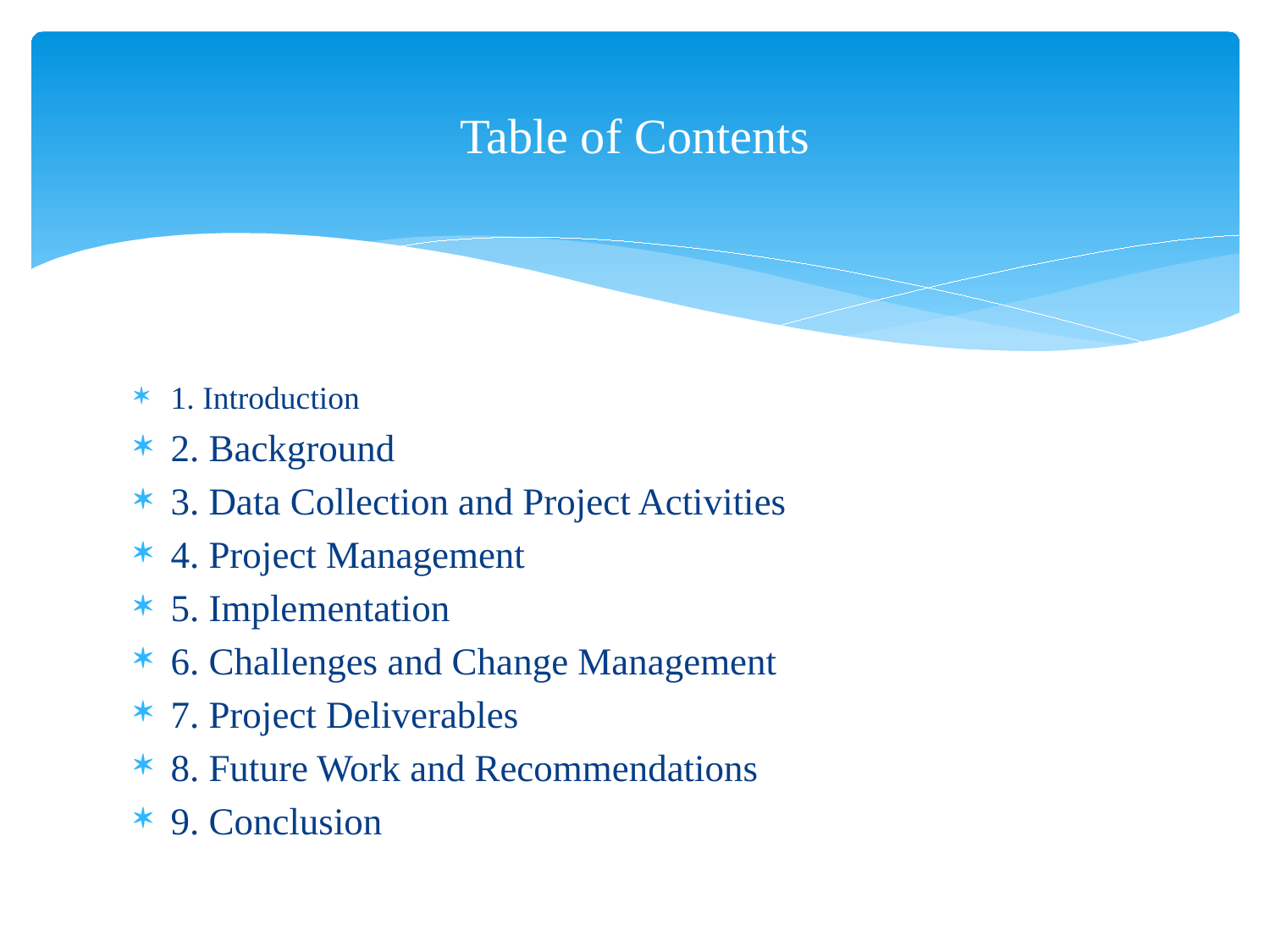

# Table of Contents
1. Introduction
2. Background
3. Data Collection and Project Activities
4. Project Management
5. Implementation
6. Challenges and Change Management
7. Project Deliverables
8. Future Work and Recommendations
9. Conclusion